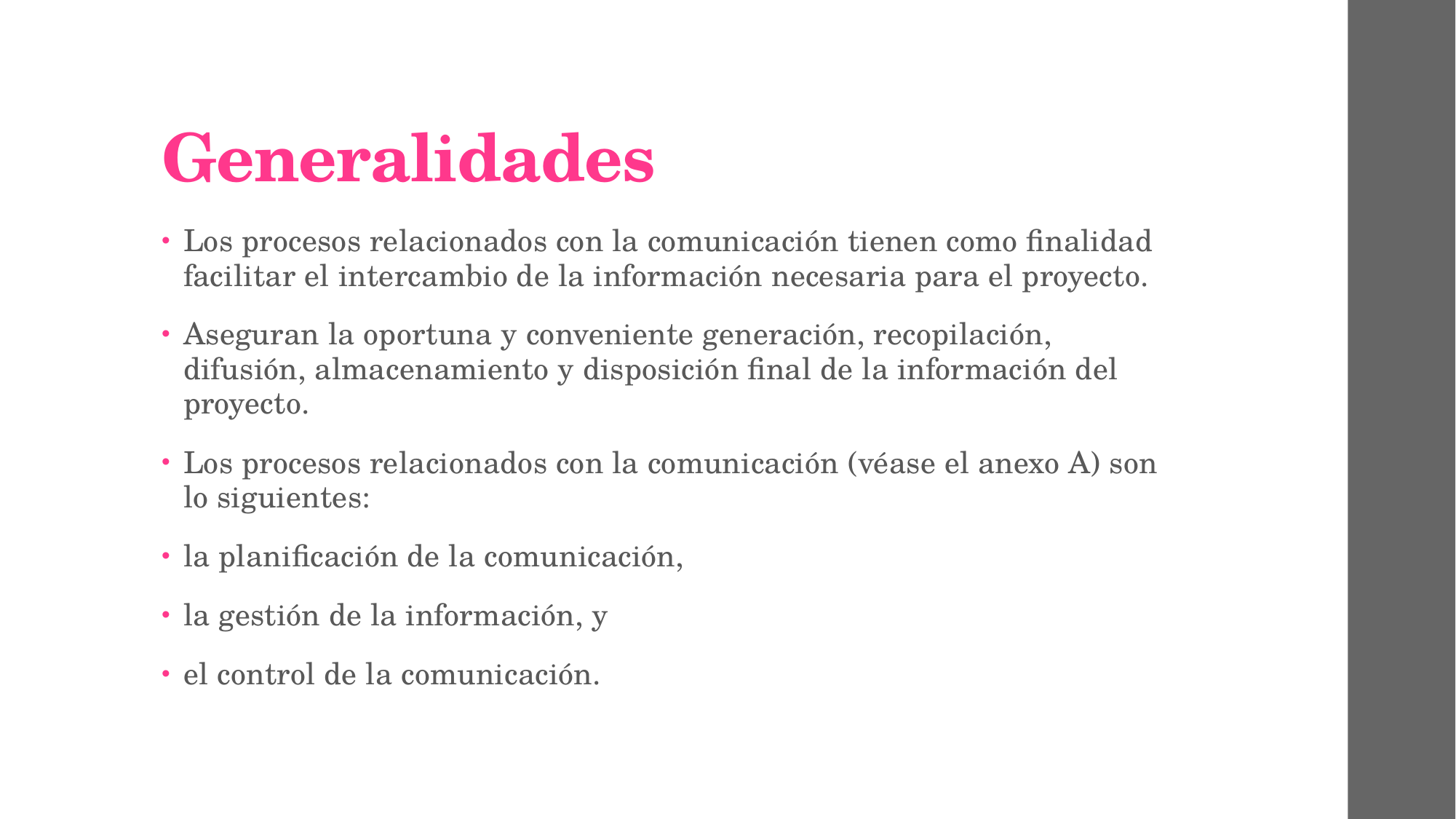

# Generalidades
Los procesos relacionados con la comunicación tienen como finalidad facilitar el intercambio de la información necesaria para el proyecto.
Aseguran la oportuna y conveniente generación, recopilación, difusión, almacenamiento y disposición final de la información del proyecto.
Los procesos relacionados con la comunicación (véase el anexo A) son lo siguientes:
la planificación de la comunicación,
la gestión de la información, y
el control de la comunicación.